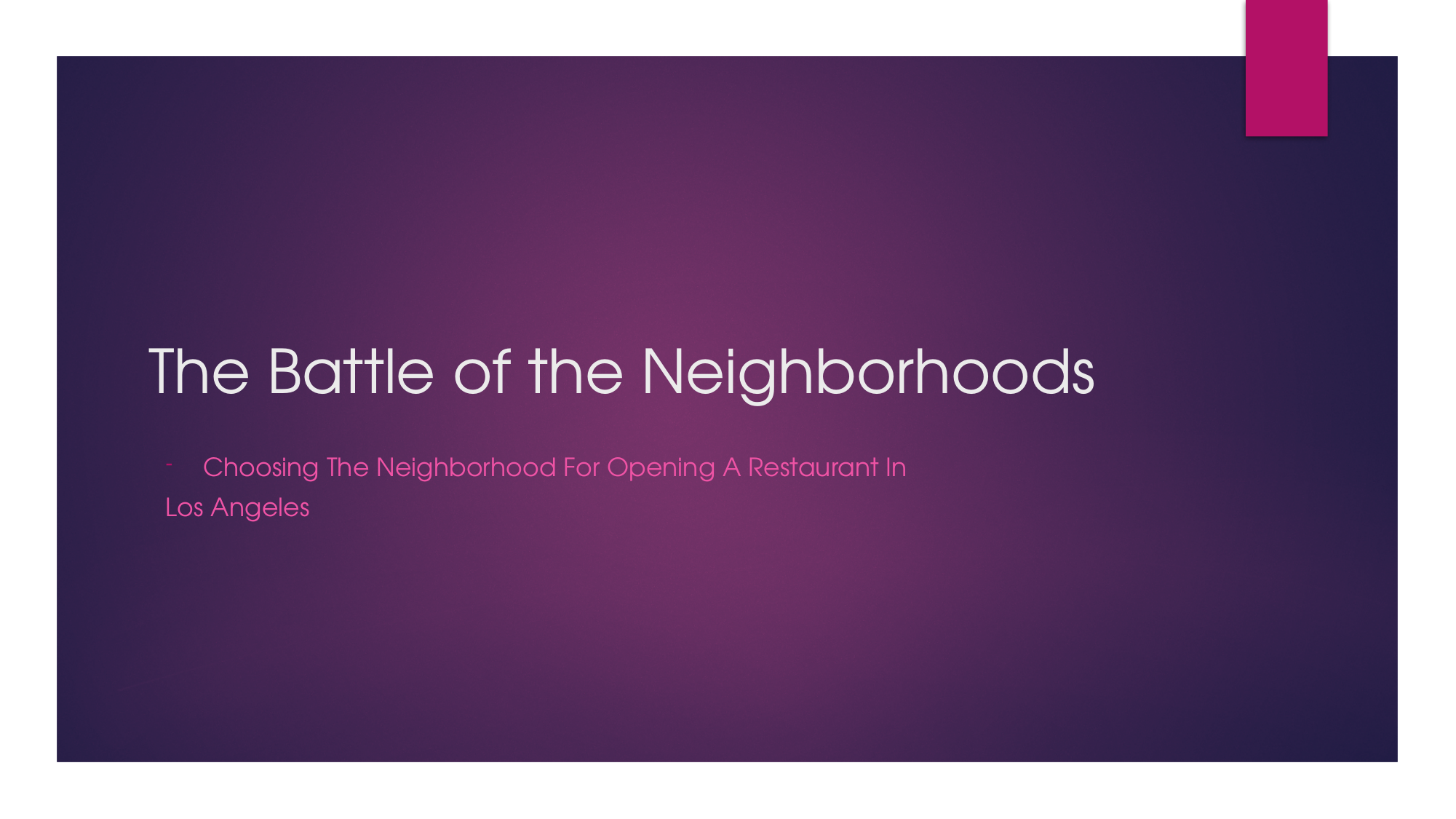

# The Battle of the Neighborhoods
Choosing The Neighborhood For Opening A Restaurant In
Los Angeles